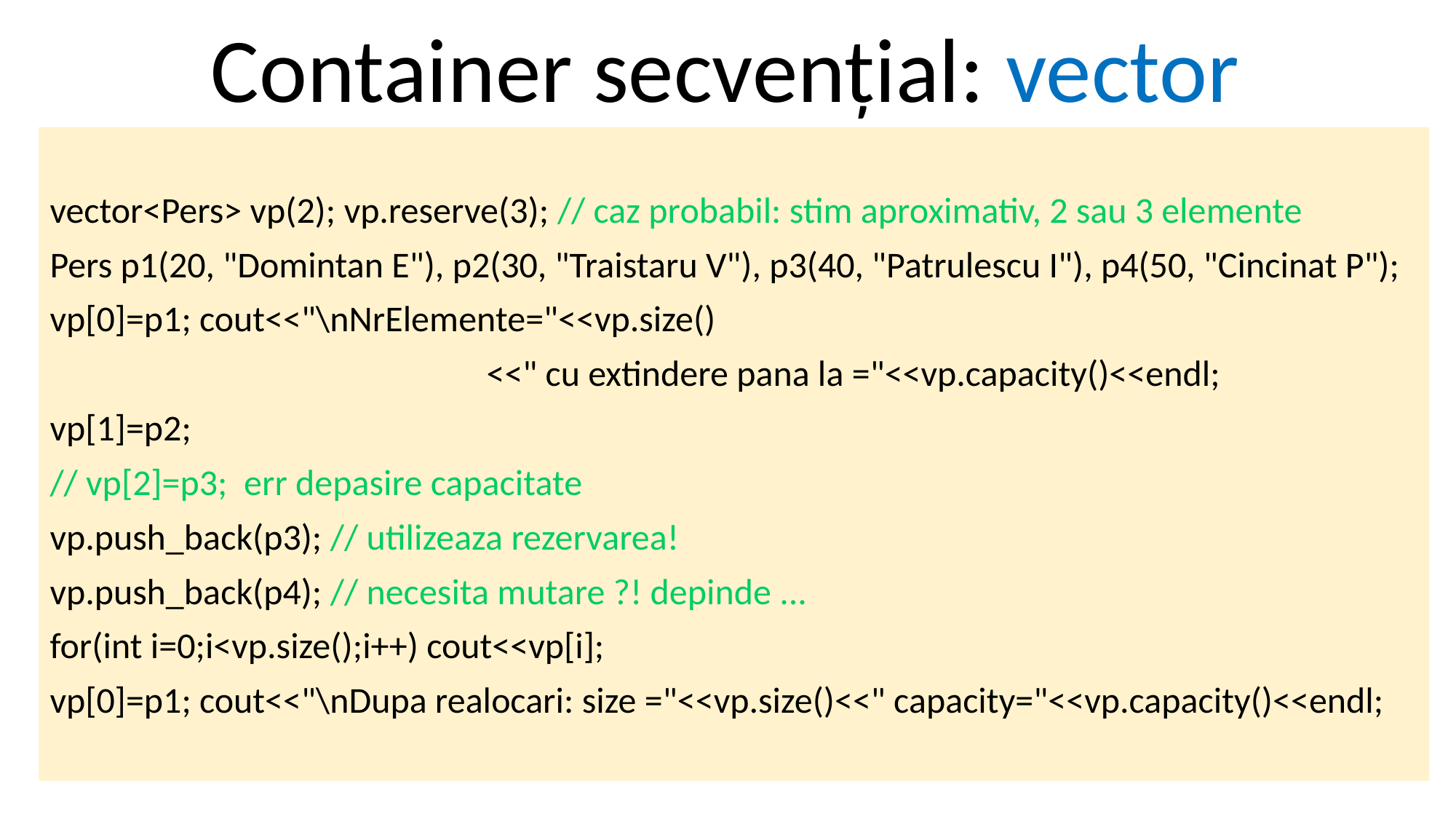

# Container secvențial: vector

vector<Pers> vp(2); vp.reserve(3); // caz probabil: stim aproximativ, 2 sau 3 elemente
Pers p1(20, "Domintan E"), p2(30, "Traistaru V"), p3(40, "Patrulescu I"), p4(50, "Cincinat P");
vp[0]=p1; cout<<"\nNrElemente="<<vp.size()
				<<" cu extindere pana la ="<<vp.capacity()<<endl;
vp[1]=p2;
// vp[2]=p3;  err depasire capacitate
vp.push_back(p3); // utilizeaza rezervarea!
vp.push_back(p4); // necesita mutare ?! depinde ...
for(int i=0;i<vp.size();i++) cout<<vp[i];
vp[0]=p1; cout<<"\nDupa realocari: size ="<<vp.size()<<" capacity="<<vp.capacity()<<endl;